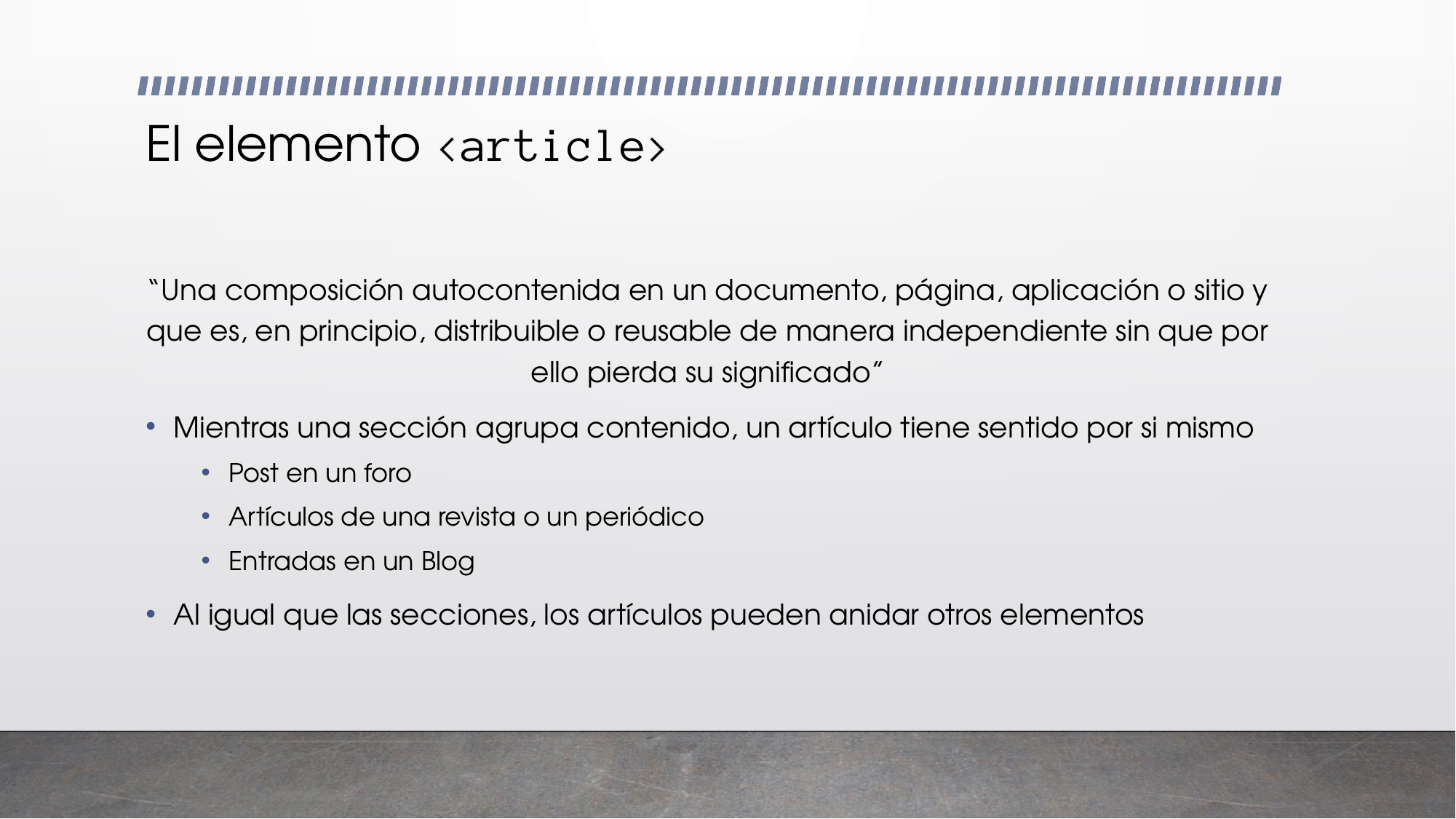

# El elemento <article>
“Una composición autocontenida en un documento, página, aplicación o sitio y que es, en principio, distribuible o reusable de manera independiente sin que por ello pierda su significado”
Mientras una sección agrupa contenido, un artículo tiene sentido por si mismo
Post en un foro
Artículos de una revista o un periódico
Entradas en un Blog
Al igual que las secciones, los artículos pueden anidar otros elementos